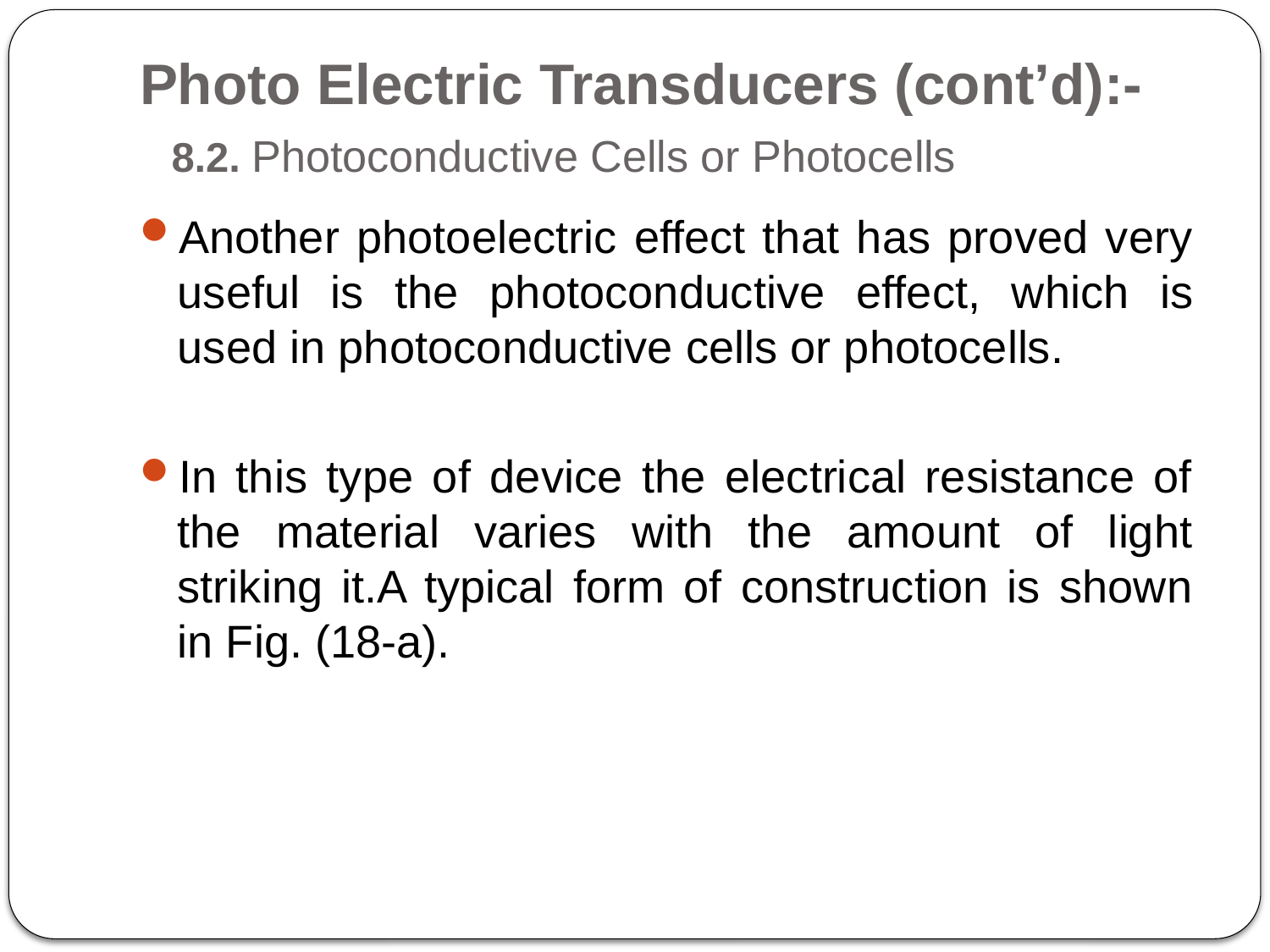

# Photo Electric Transducers (cont’d):- 8.2. Photoconductive Cells or Photocells
Another photoelectric effect that has proved very useful is the photoconduc­tive effect, which is used in photoconductive cells or photocells.

In this type of device the electrical resistance of the material varies with the amount of light striking it.A typical form of construction is shown in Fig. (18-a).